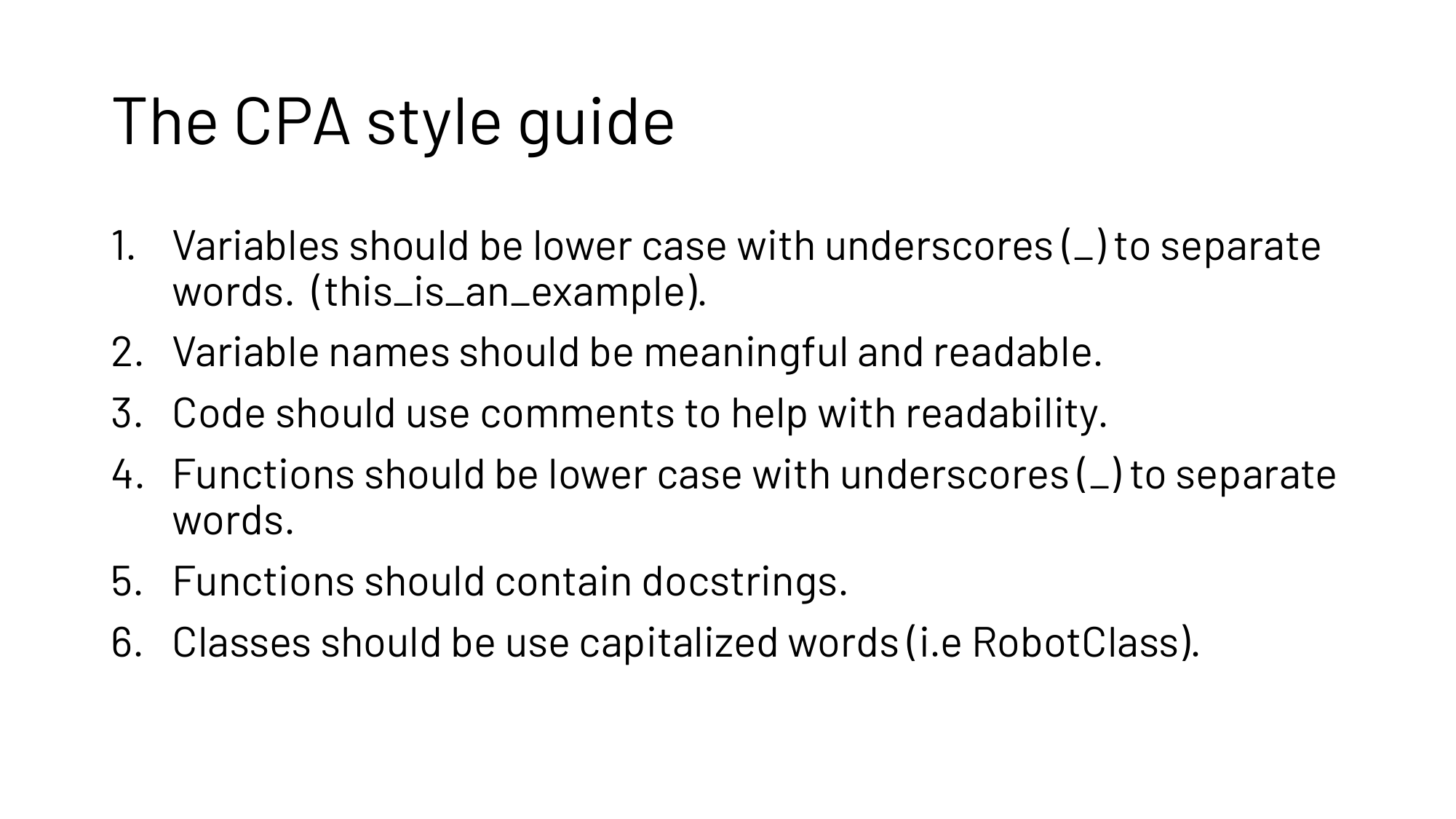

# The CPA style guide
Variables should be lower case with underscores (_) to separate words.  (this_is_an_example).
Variable names should be meaningful and readable.
Code should use comments to help with readability.
Functions should be lower case with underscores (_) to separate words.
Functions should contain docstrings.
Classes should be use capitalized words (i.e RobotClass).